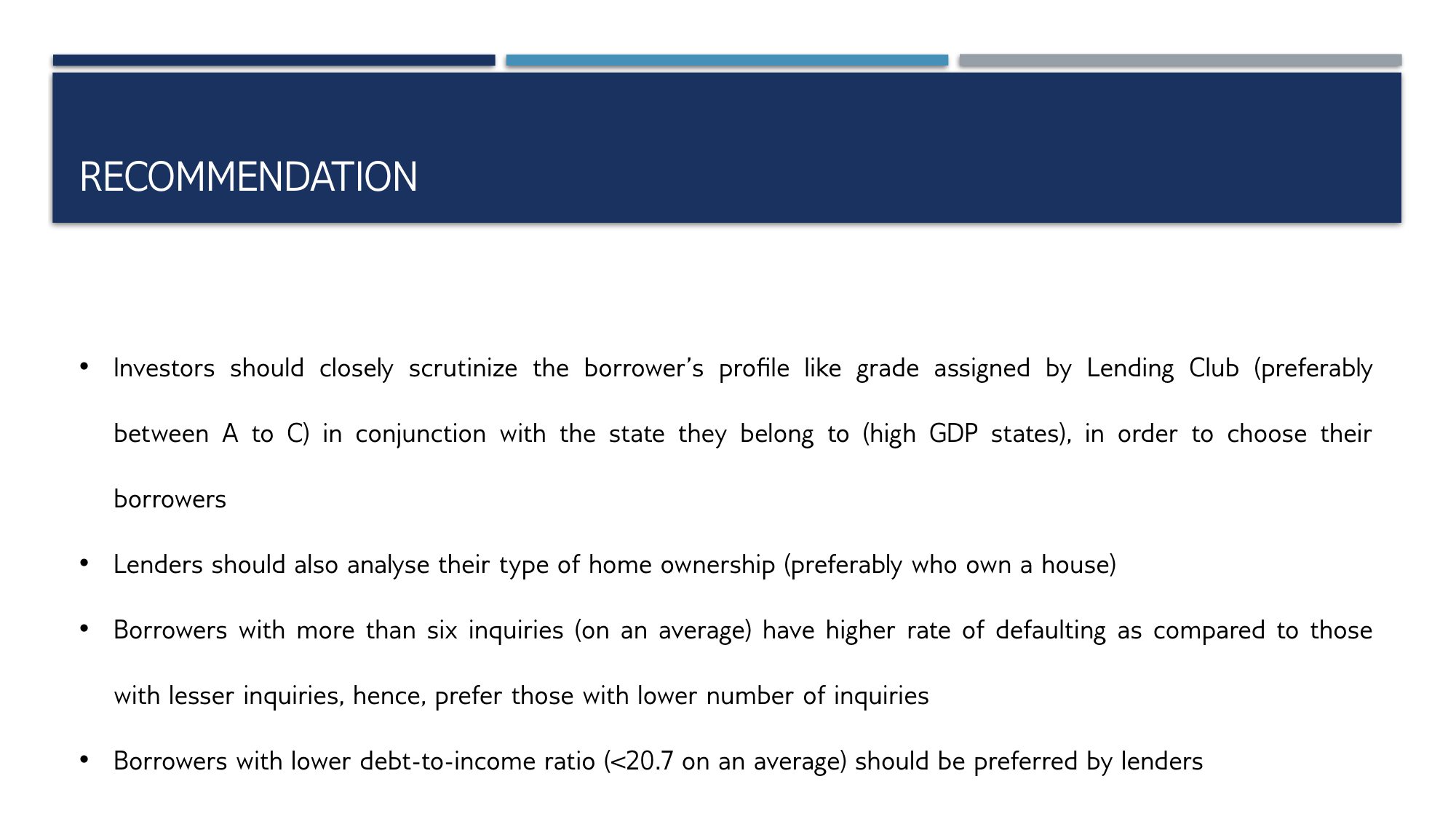

# RECOMMENDATION
Investors should closely scrutinize the borrower’s profile like grade assigned by Lending Club (preferably between A to C) in conjunction with the state they belong to (high GDP states), in order to choose their borrowers
Lenders should also analyse their type of home ownership (preferably who own a house)
Borrowers with more than six inquiries (on an average) have higher rate of defaulting as compared to those with lesser inquiries, hence, prefer those with lower number of inquiries
Borrowers with lower debt-to-income ratio (<20.7 on an average) should be preferred by lenders